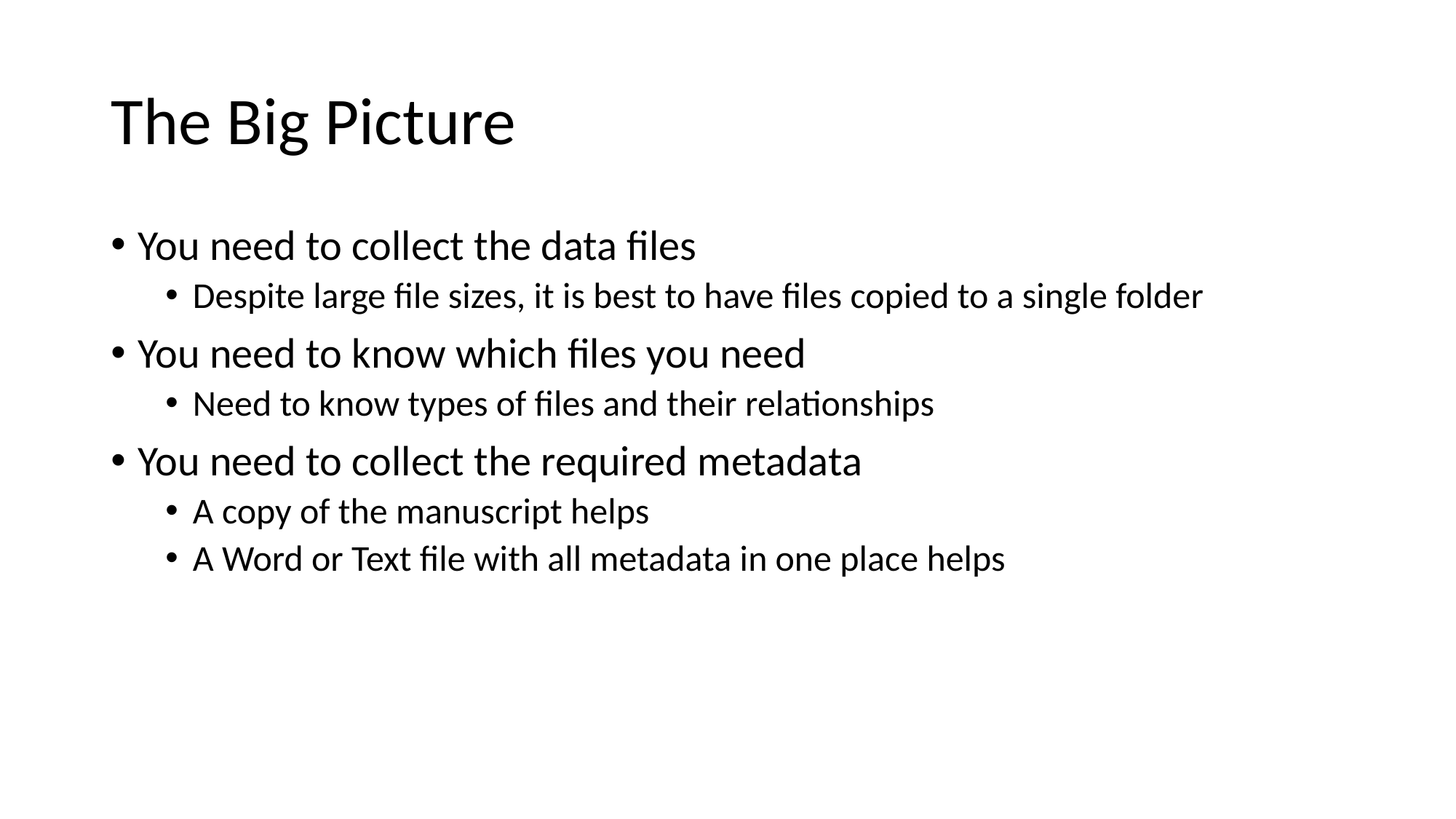

# The Big Picture
You need to collect the data files
Despite large file sizes, it is best to have files copied to a single folder
You need to know which files you need
Need to know types of files and their relationships
You need to collect the required metadata
A copy of the manuscript helps
A Word or Text file with all metadata in one place helps